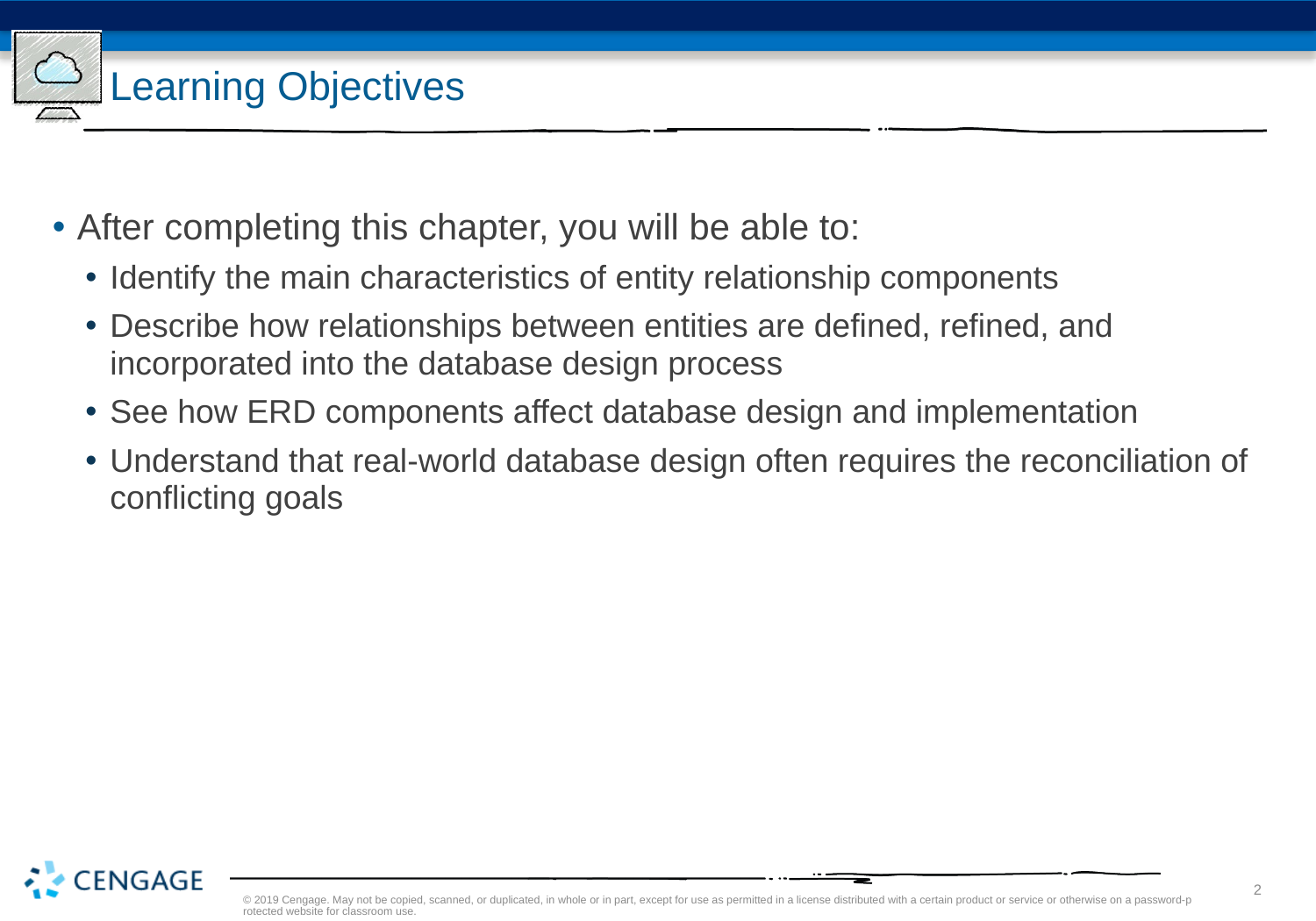

# Learning Objectives
After completing this chapter, you will be able to:
Identify the main characteristics of entity relationship components
Describe how relationships between entities are defined, refined, and incorporated into the database design process
See how ERD components affect database design and implementation
Understand that real-world database design often requires the reconciliation of conflicting goals
© 2019 Cengage. May not be copied, scanned, or duplicated, in whole or in part, except for use as permitted in a license distributed with a certain product or service or otherwise on a password-protected website for classroom use.